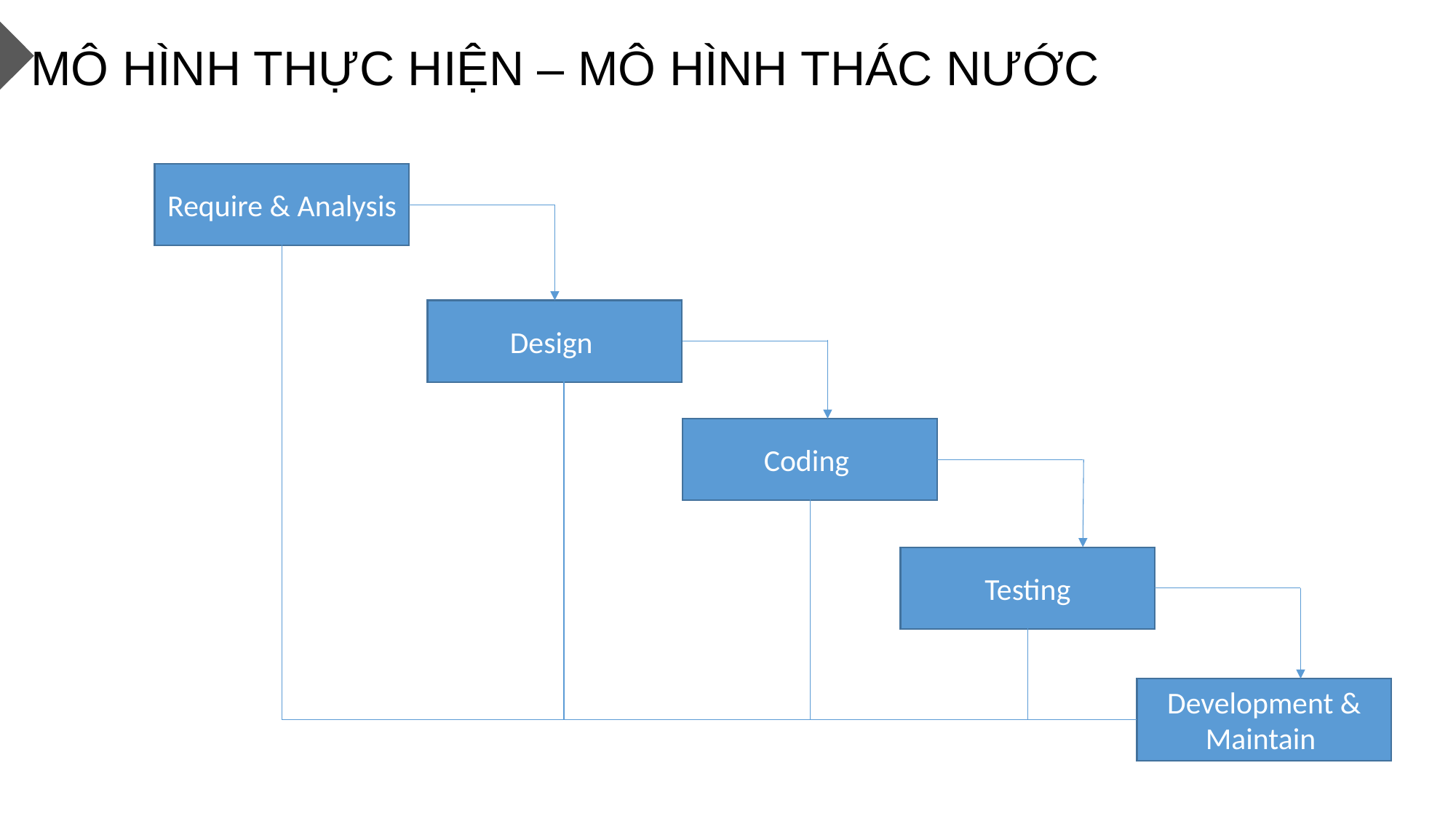

MÔ HÌNH THỰC HIỆN – MÔ HÌNH THÁC NƯỚC
Require & Analysis
Design
Coding
Testing
Development & Maintain